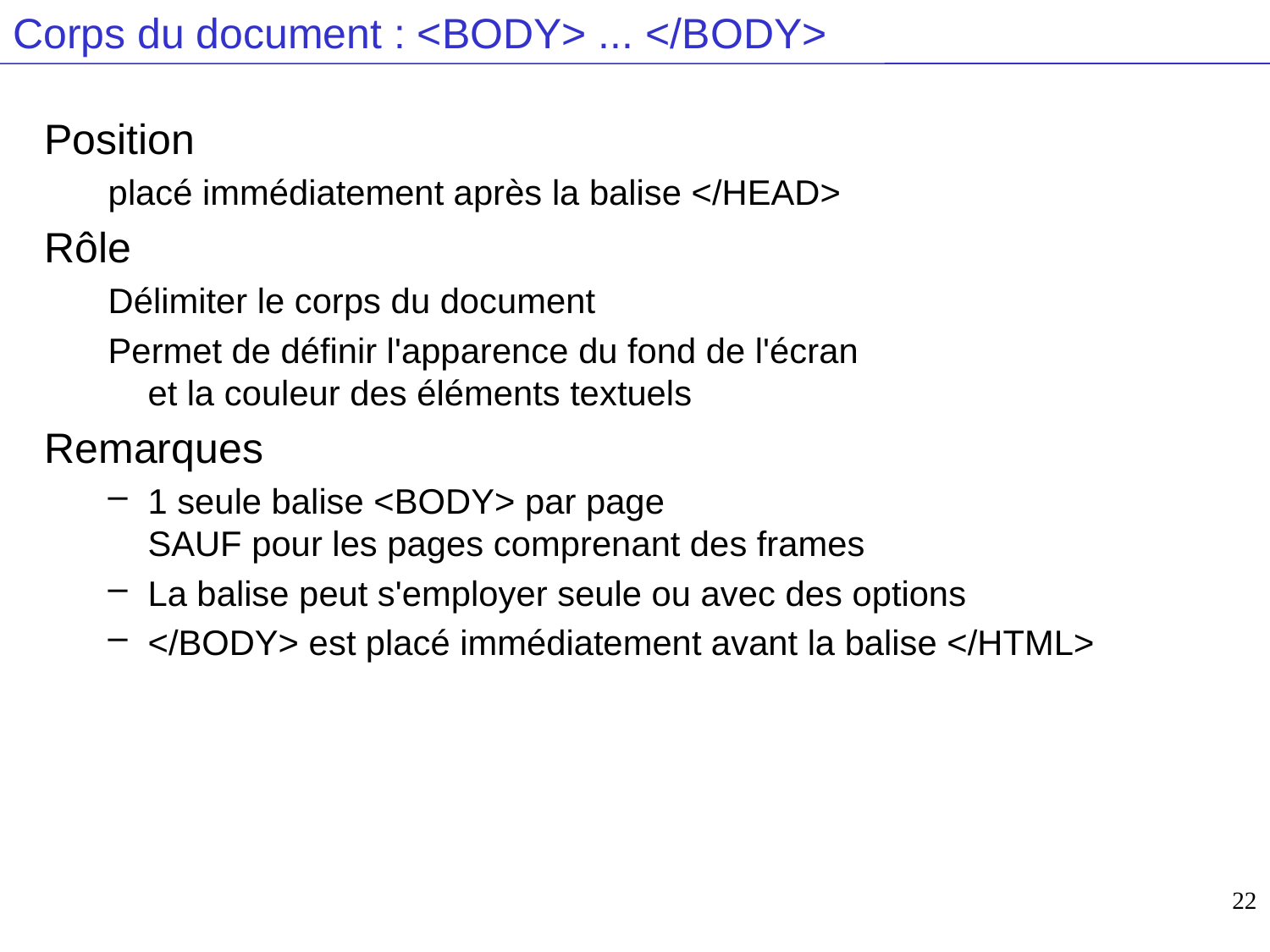

# Corps du document : <BODY> ... </BODY>
Position
placé immédiatement après la balise </HEAD>
Rôle
Délimiter le corps du document
Permet de définir l'apparence du fond de l'écran
et la couleur des éléments textuels
Remarques
1 seule balise <BODY> par page
SAUF pour les pages comprenant des frames
La balise peut s'employer seule ou avec des options
</BODY> est placé immédiatement avant la balise </HTML>

22